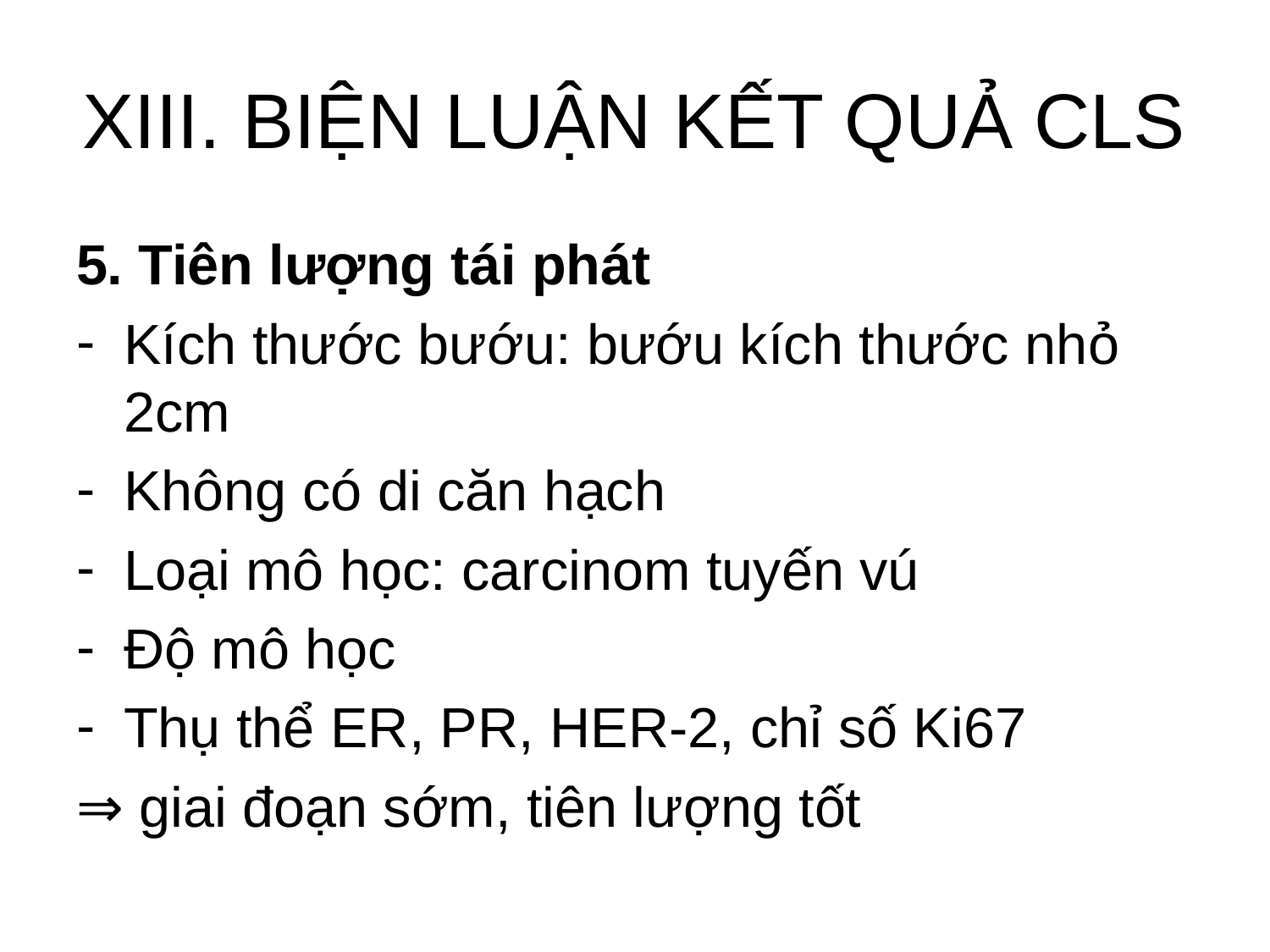

# XIII. BIỆN LUẬN KẾT QUẢ CLS
5. Tiên lượng tái phát
Kích thước bướu: bướu kích thước nhỏ 2cm
Không có di căn hạch
Loại mô học: carcinom tuyến vú
Độ mô học
Thụ thể ER, PR, HER-2, chỉ số Ki67
⇒ giai đoạn sớm, tiên lượng tốt